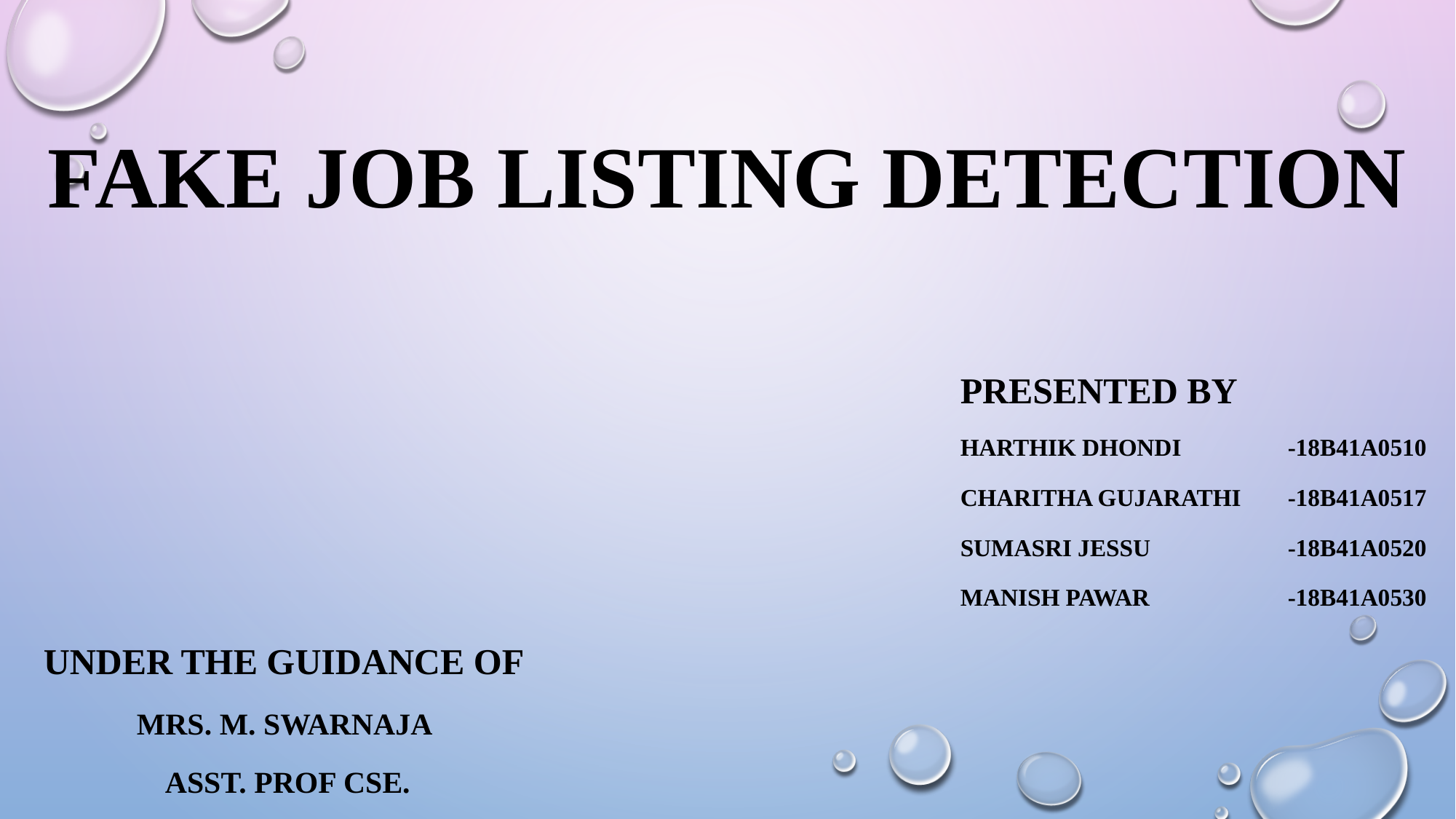

# Fake job listing detection
Presented by
Harthik dhondi	-18b41a0510
Charitha gujarathi	-18b41a0517
Sumasri jessu		-18b41a0520
Manish pawar		-18b41a0530
Under the guidance of
Mrs. m. swarnaja
Asst. prof cse.